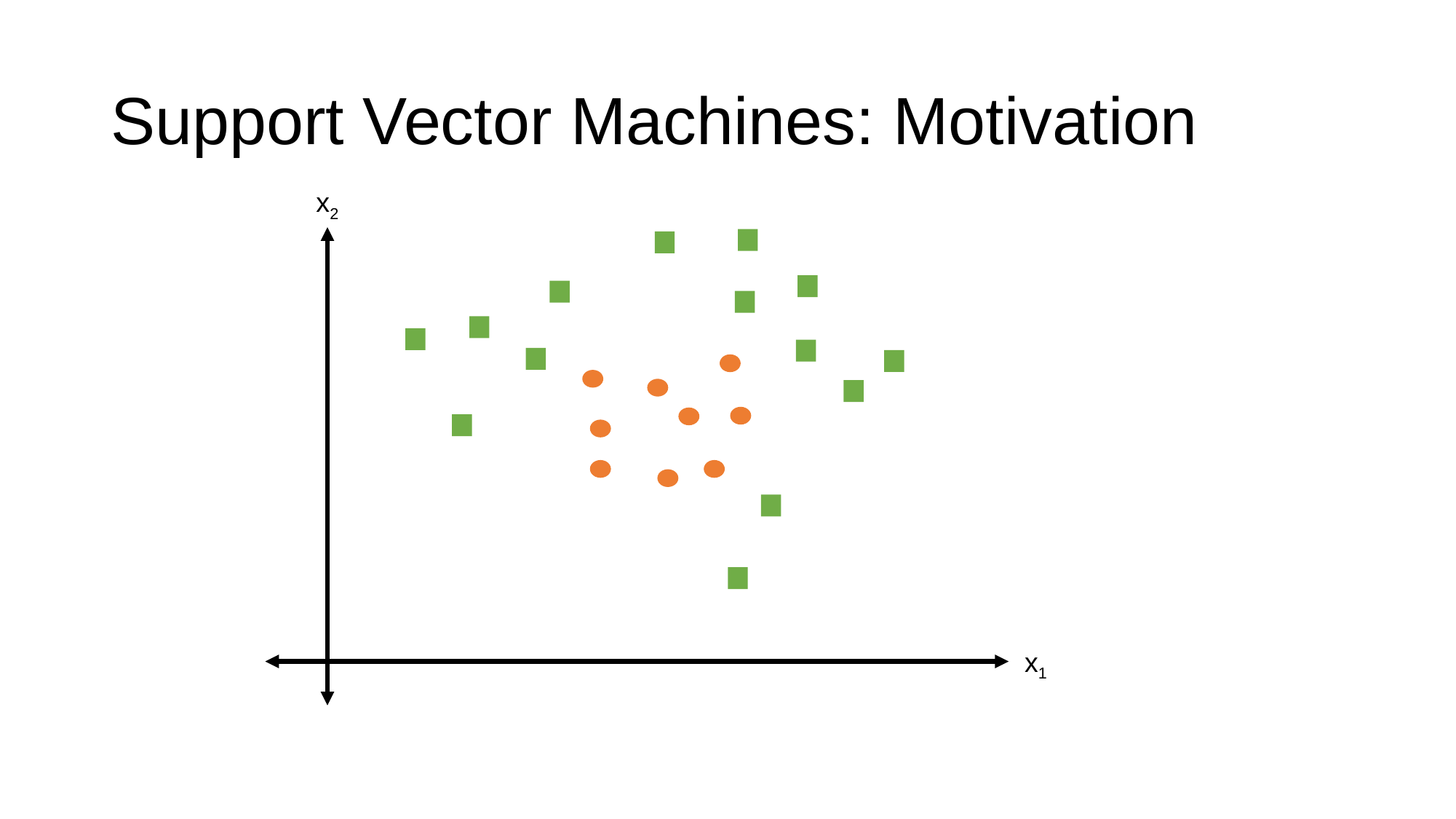

# Support Vector Machines: Motivation
x2

x1